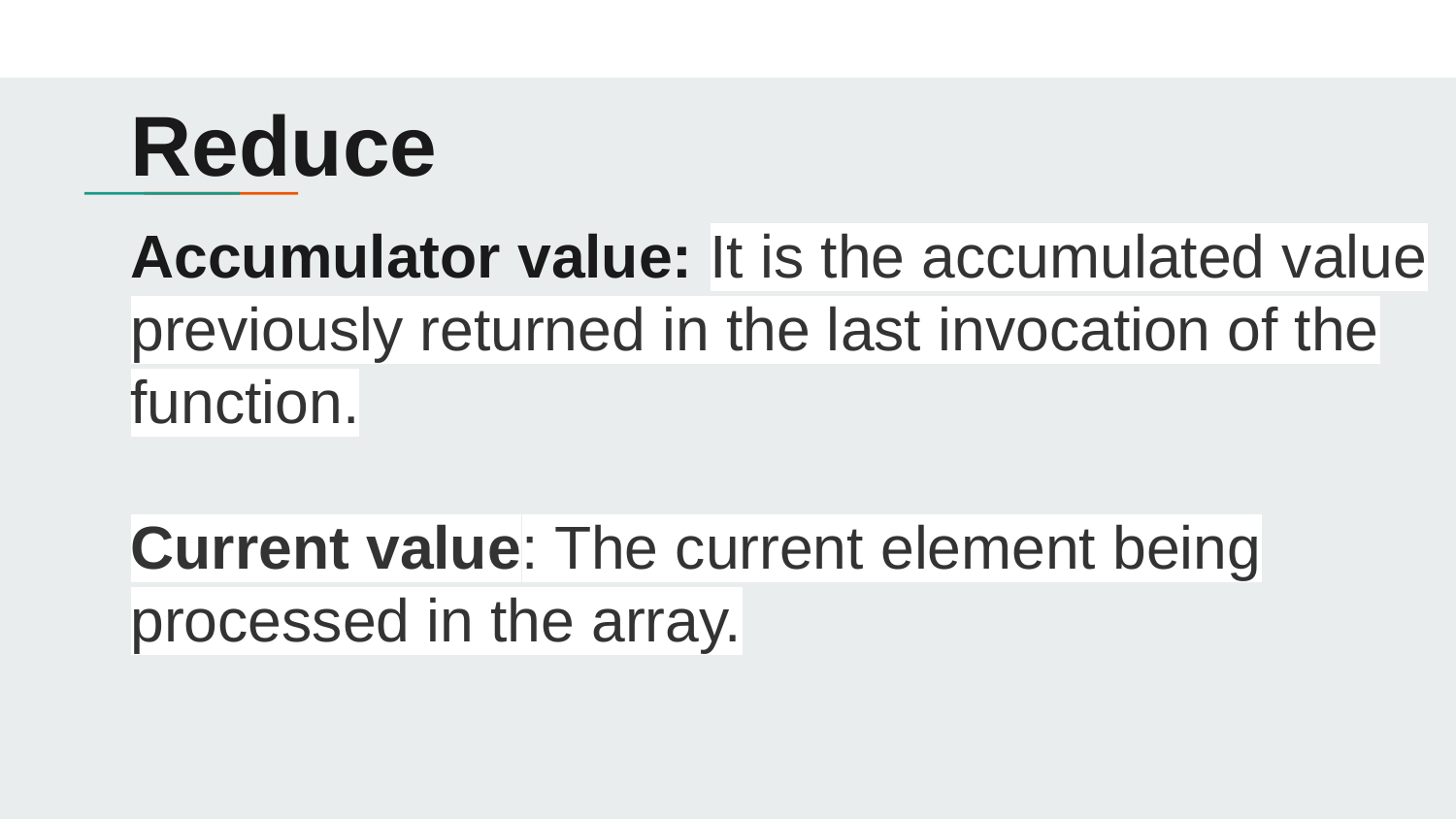

# Reduce

Accumulator value: It is the accumulated value previously returned in the last invocation of the function.

Current value: The current element being processed in the array.